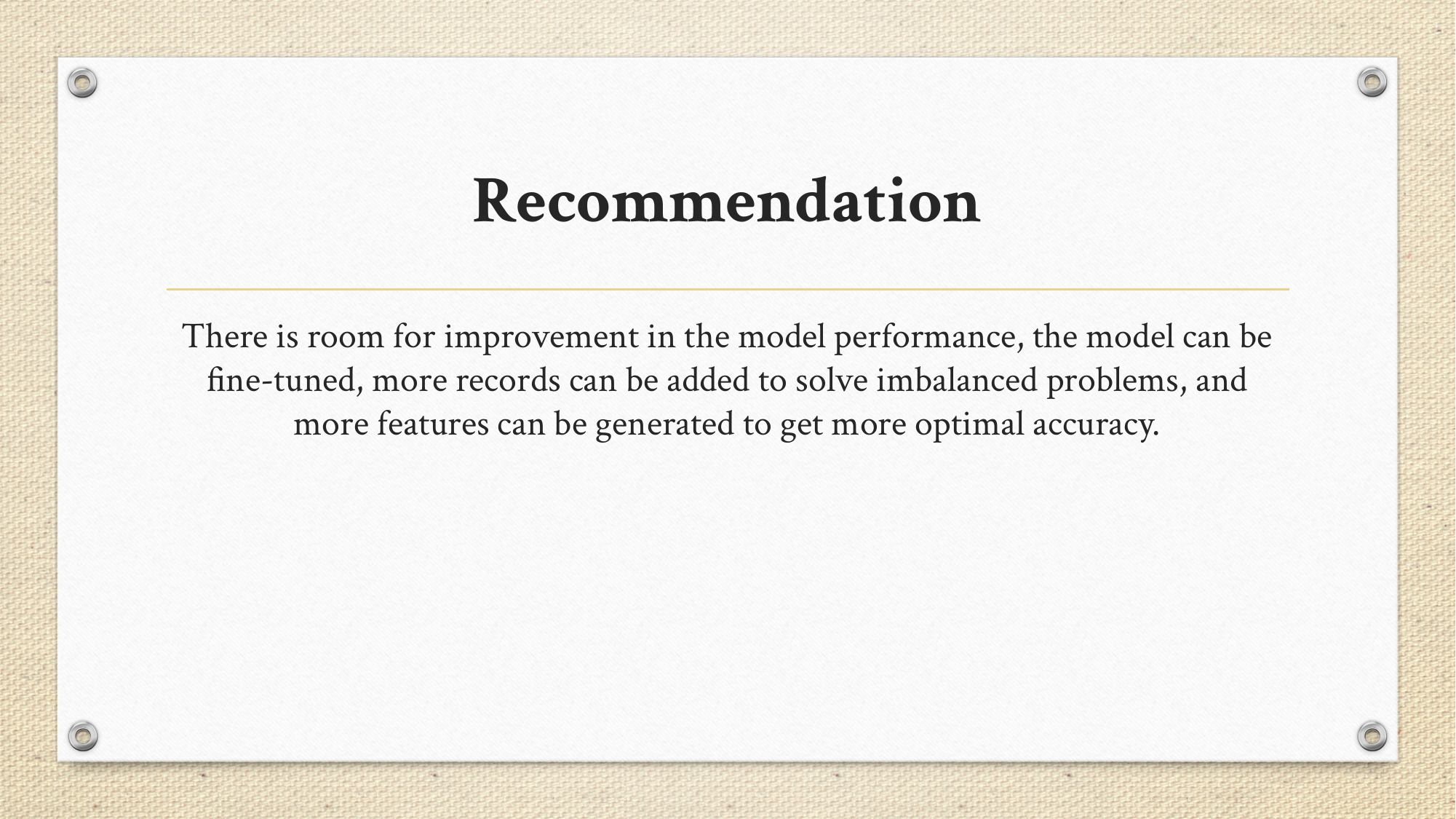

# Recommendation
There is room for improvement in the model performance, the model can be fine-tuned, more records can be added to solve imbalanced problems, and more features can be generated to get more optimal accuracy.